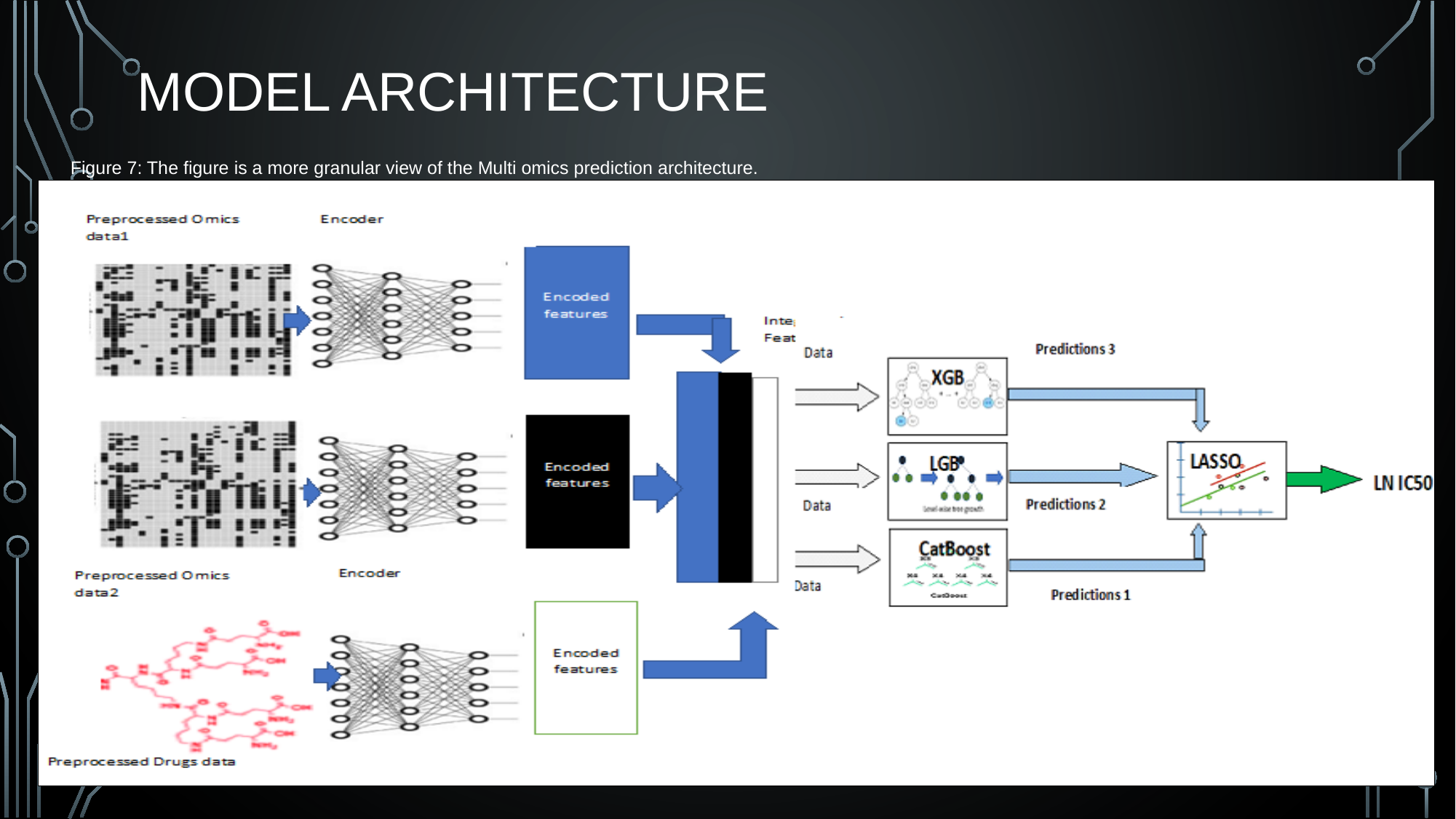

Model Architecture
Figure 7: The figure is a more granular view of the Multi omics prediction architecture.